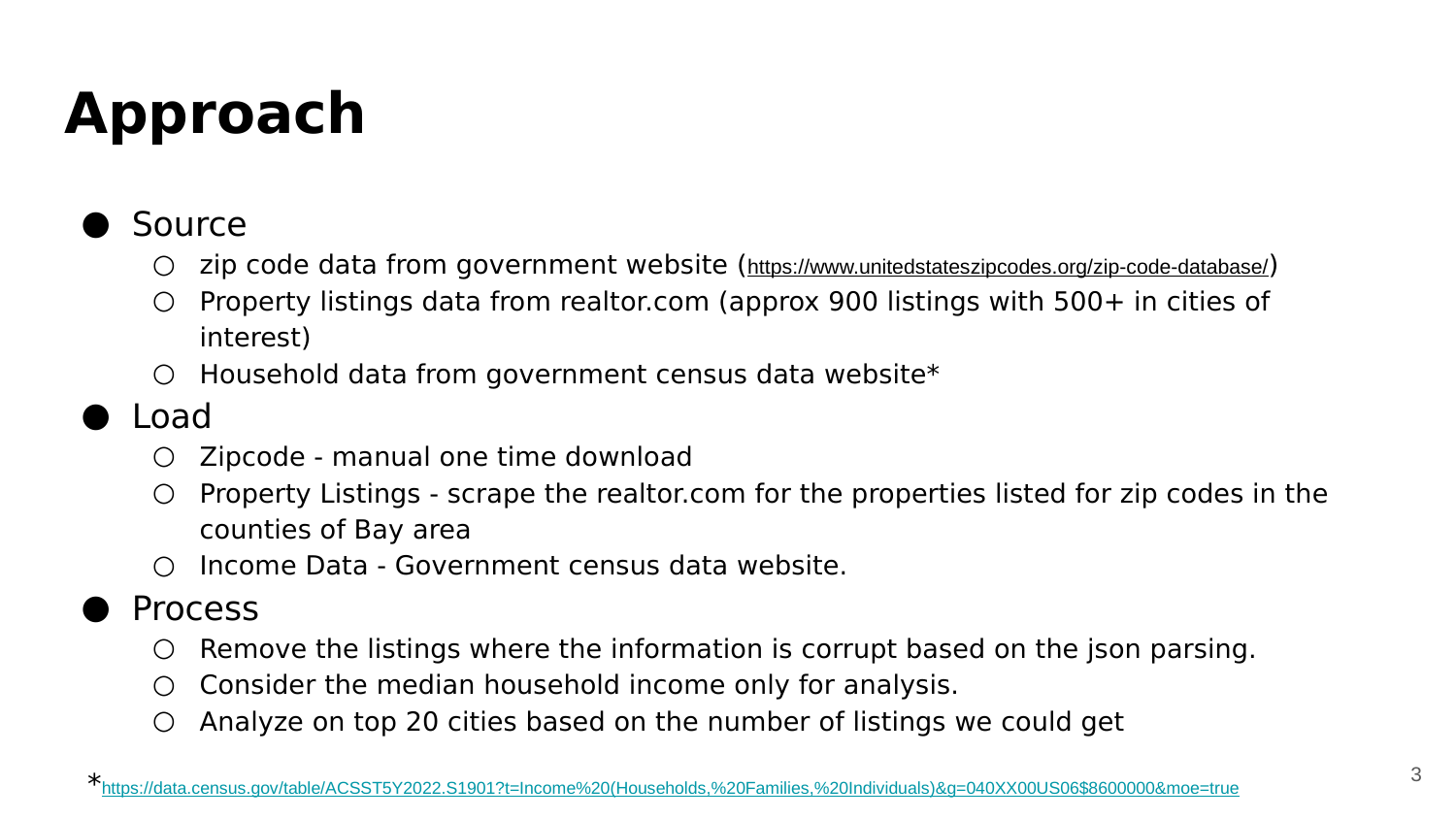

# Approach
Source
zip code data from government website (https://www.unitedstateszipcodes.org/zip-code-database/)
Property listings data from realtor.com (approx 900 listings with 500+ in cities of interest)
Household data from government census data website*
Load
Zipcode - manual one time download
Property Listings - scrape the realtor.com for the properties listed for zip codes in the counties of Bay area
Income Data - Government census data website.
Process
Remove the listings where the information is corrupt based on the json parsing.
Consider the median household income only for analysis.
Analyze on top 20 cities based on the number of listings we could get
3
*https://data.census.gov/table/ACSST5Y2022.S1901?t=Income%20(Households,%20Families,%20Individuals)&g=040XX00US06$8600000&moe=true